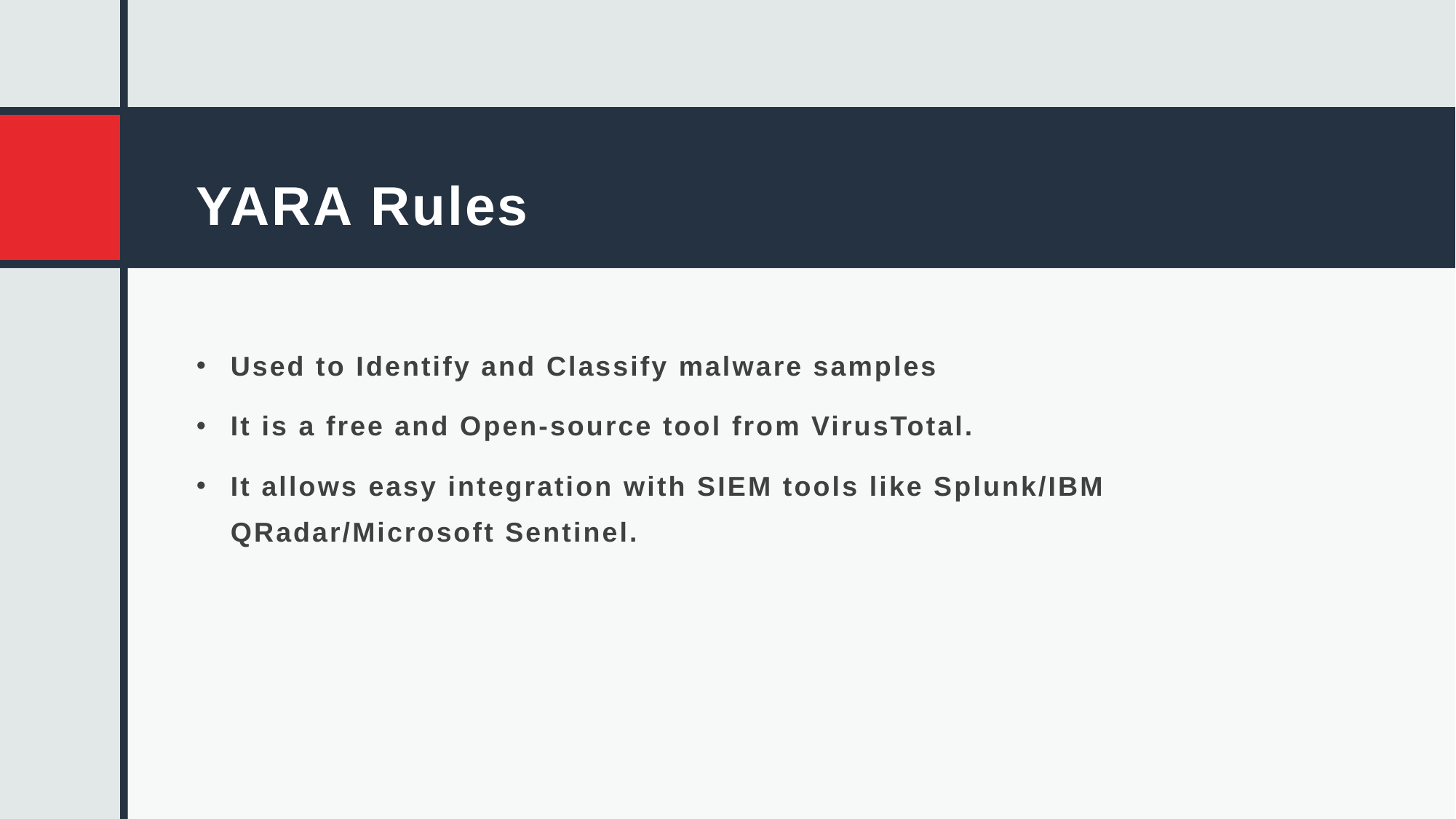

# YARA Rules

Used to Identify and Classify malware samples
It is a free and Open-source tool from VirusTotal.
It allows easy integration with SIEM tools like Splunk/IBM QRadar/Microsoft Sentinel.